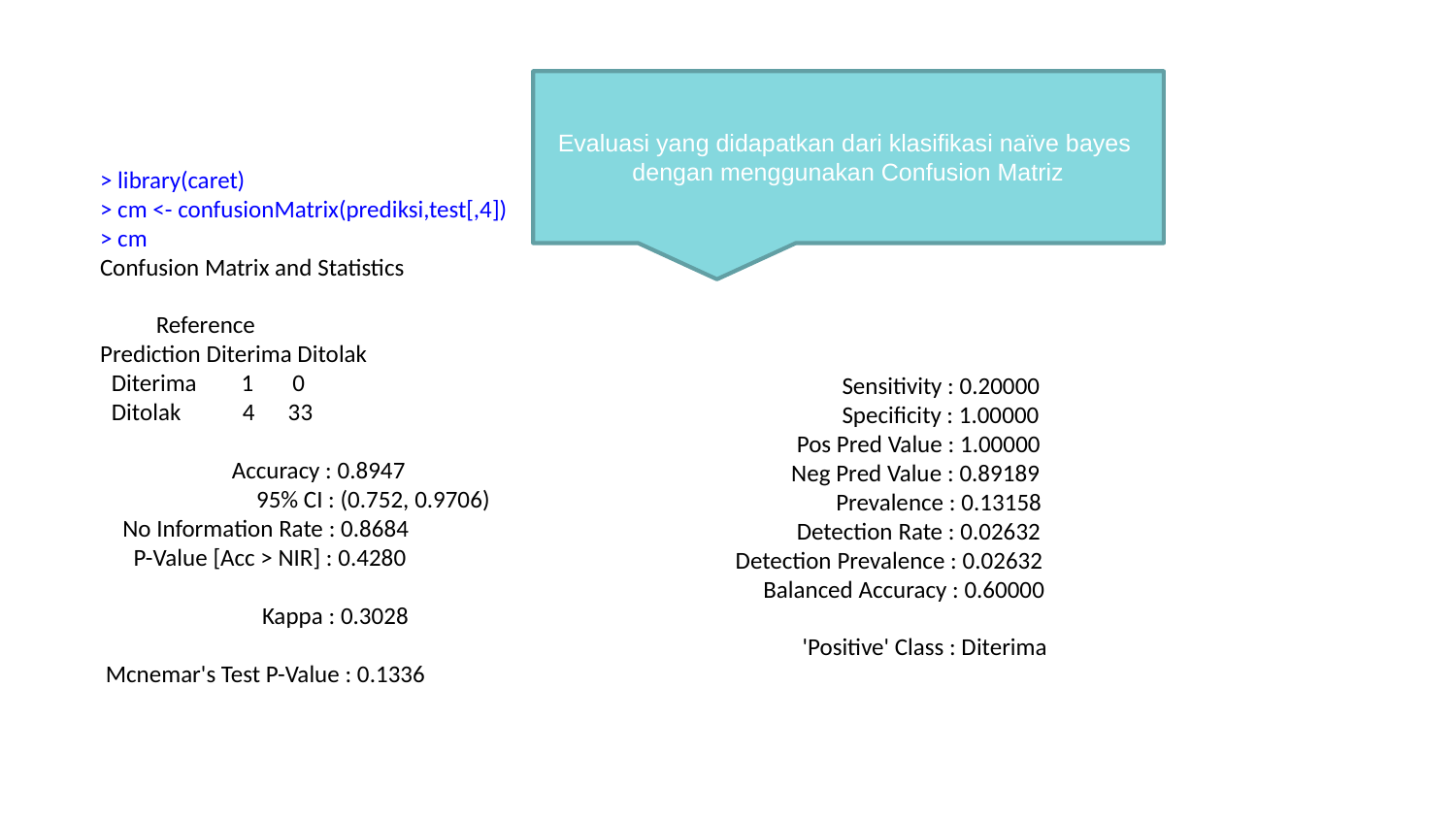

Evaluasi yang didapatkan dari klasifikasi naïve bayes
dengan menggunakan Confusion Matriz
> library(caret)
> cm <- confusionMatrix(prediksi,test[,4])
> cm
Confusion Matrix and Statistics

          Reference
Prediction Diterima Ditolak
  Diterima        1       0
  Ditolak           4      33

               	       Accuracy : 0.8947
                            95% CI : (0.752, 0.9706)
    No Information Rate : 0.8684
      P-Value [Acc > NIR] : 0.4280

                             Kappa : 0.3028

 Mcnemar's Test P-Value : 0.1336
	Sensitivity : 0.20000
            	Specificity : 1.00000
                  Pos Pred Value : 1.00000
                 Neg Pred Value : 0.89189
                         Prevalence : 0.13158
                  Detection Rate : 0.02632
       Detection Prevalence : 0.02632
            Balanced Accuracy : 0.60000

                   'Positive' Class : Diterima